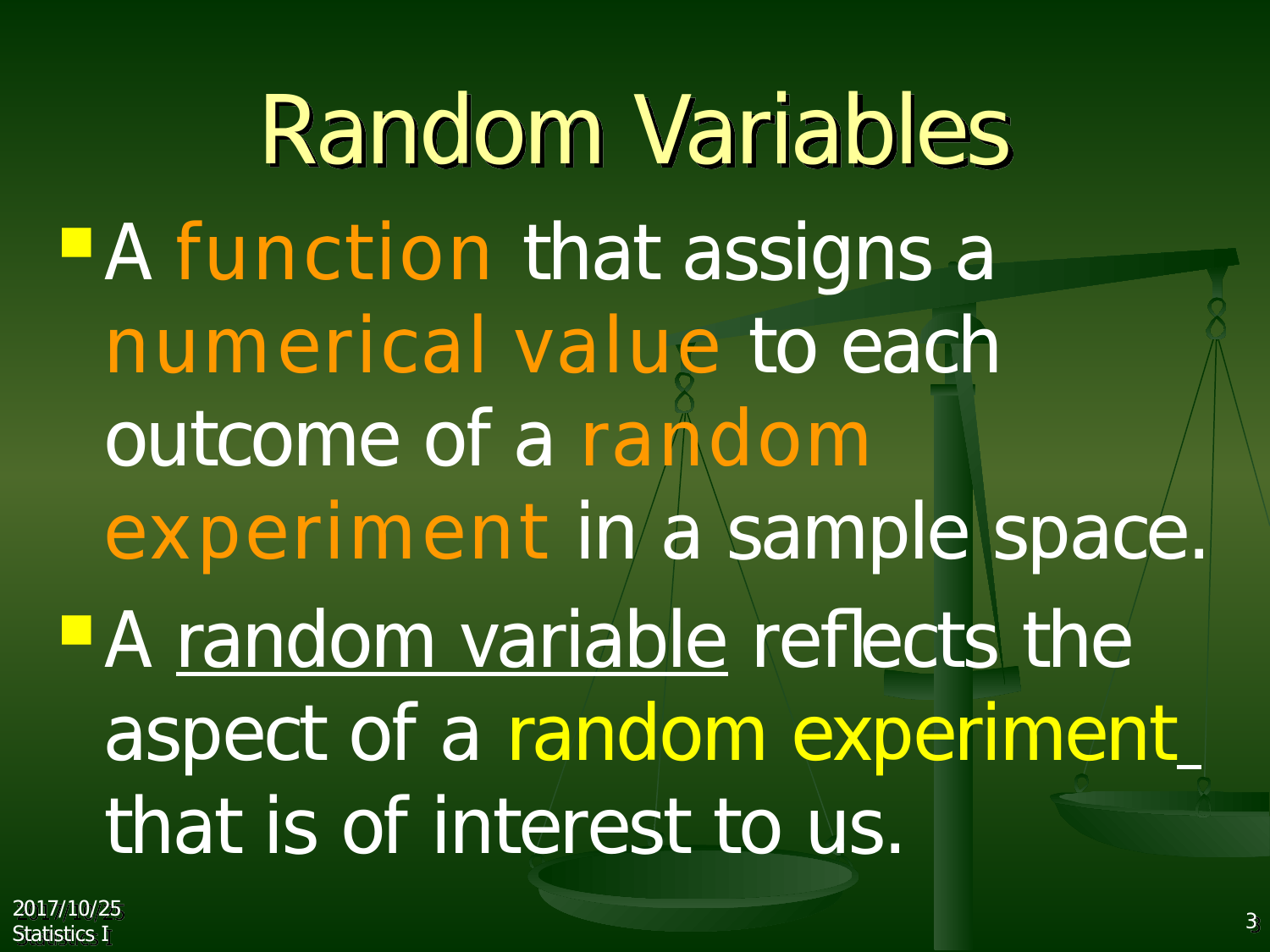

# Random Variables
A function that assigns a numerical value to each outcome of a random experiment in a sample space.
A random variable reflects the aspect of a random experiment that is of interest to us.
2017/10/25
Statistics I
3